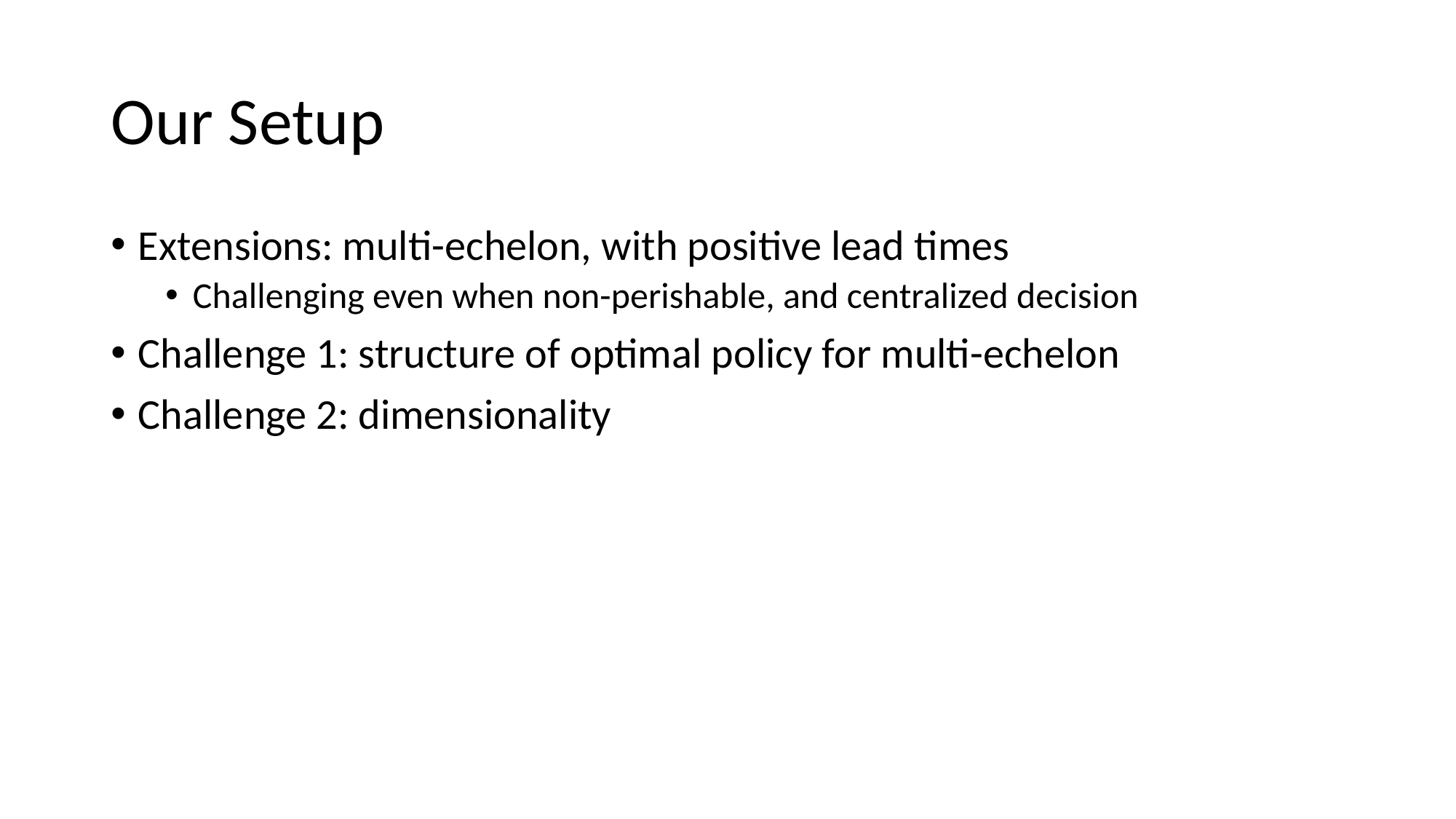

# Our Setup
Extensions: multi-echelon, with positive lead times
Challenging even when non-perishable, and centralized decision
Challenge 1: structure of optimal policy for multi-echelon
Challenge 2: dimensionality